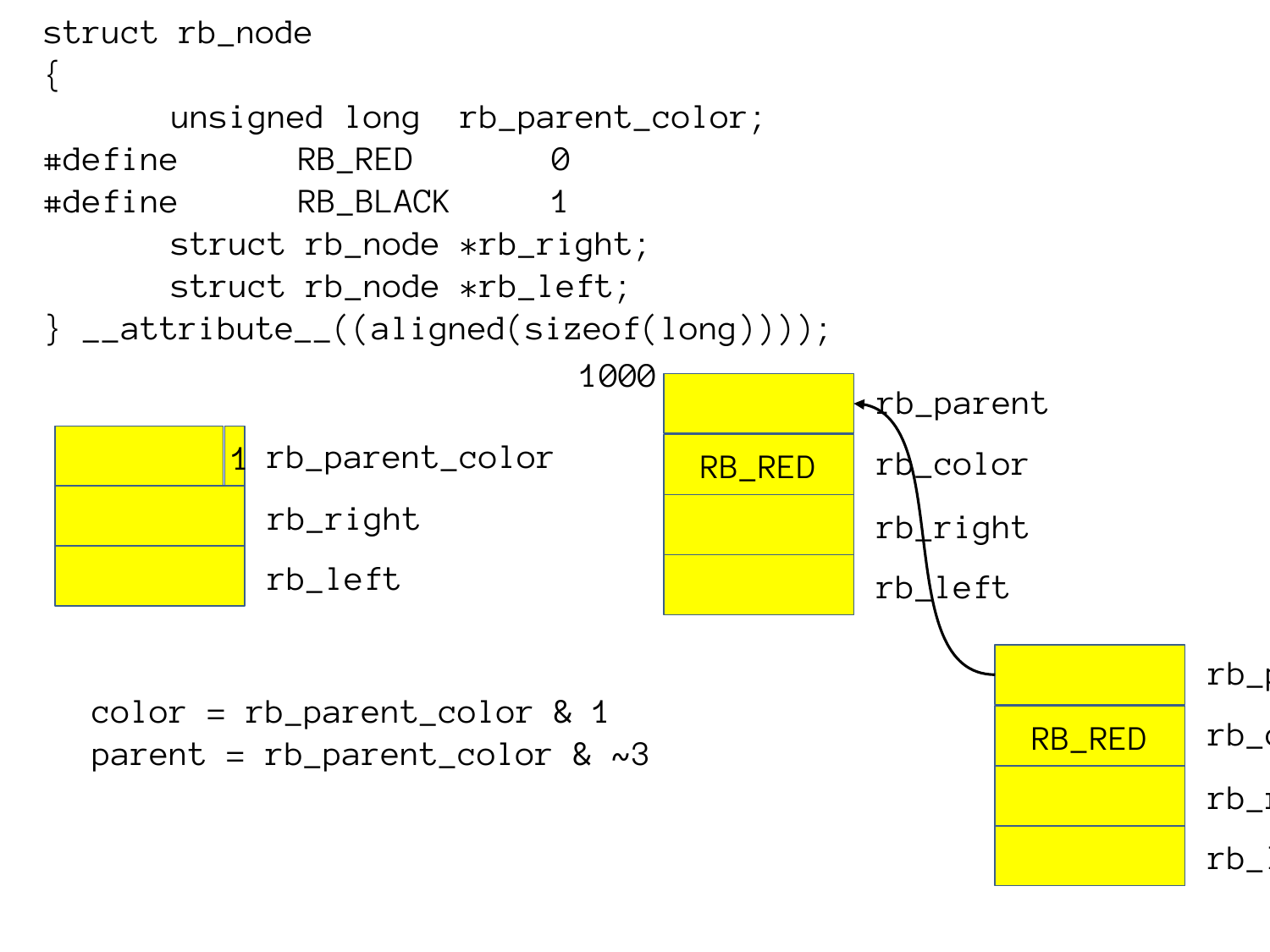

struct rb_node
{
	unsigned long  rb_parent_color;
#define	RB_RED		0
#define	RB_BLACK	1
	struct rb_node *rb_right;
	struct rb_node *rb_left;
} __attribute__((aligned(sizeof(long))));
1000
rb_parent

1
rb_parent_color
rb_color
RB_RED

rb_right

rb_right

rb_left

rb_left
rb_parent

color = rb_parent_color & 1
parent = rb_parent_color & ~3
rb_color
RB_RED

rb_right

rb_left